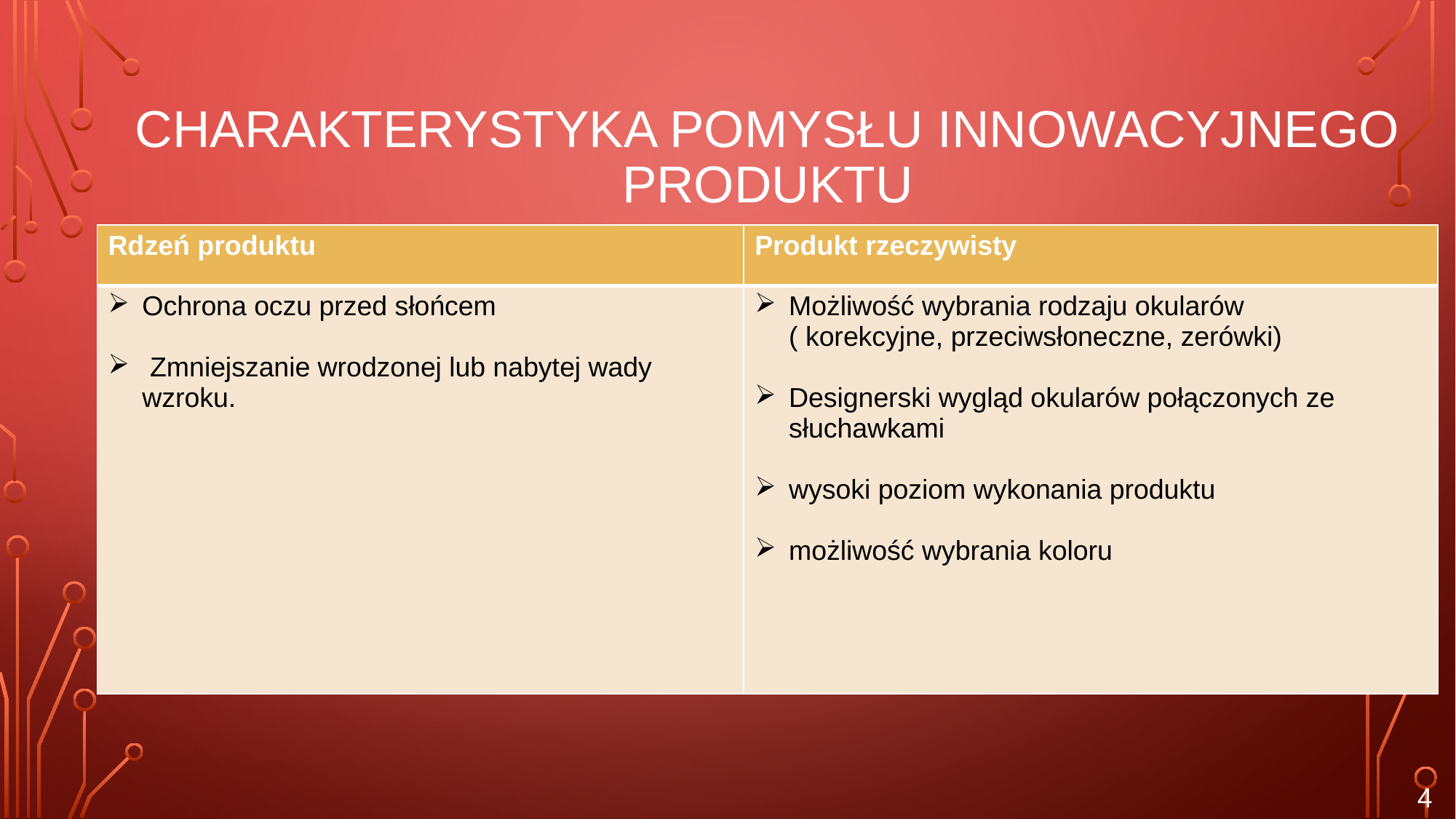

# Charakterystyka pomysłu innowacyjnego produktu
| Rdzeń produktu | Produkt rzeczywisty |
| --- | --- |
| Ochrona oczu przed słońcem Zmniejszanie wrodzonej lub nabytej wady wzroku. | Możliwość wybrania rodzaju okularów ( korekcyjne, przeciwsłoneczne, zerówki) Designerski wygląd okularów połączonych ze słuchawkami wysoki poziom wykonania produktu możliwość wybrania koloru |
4